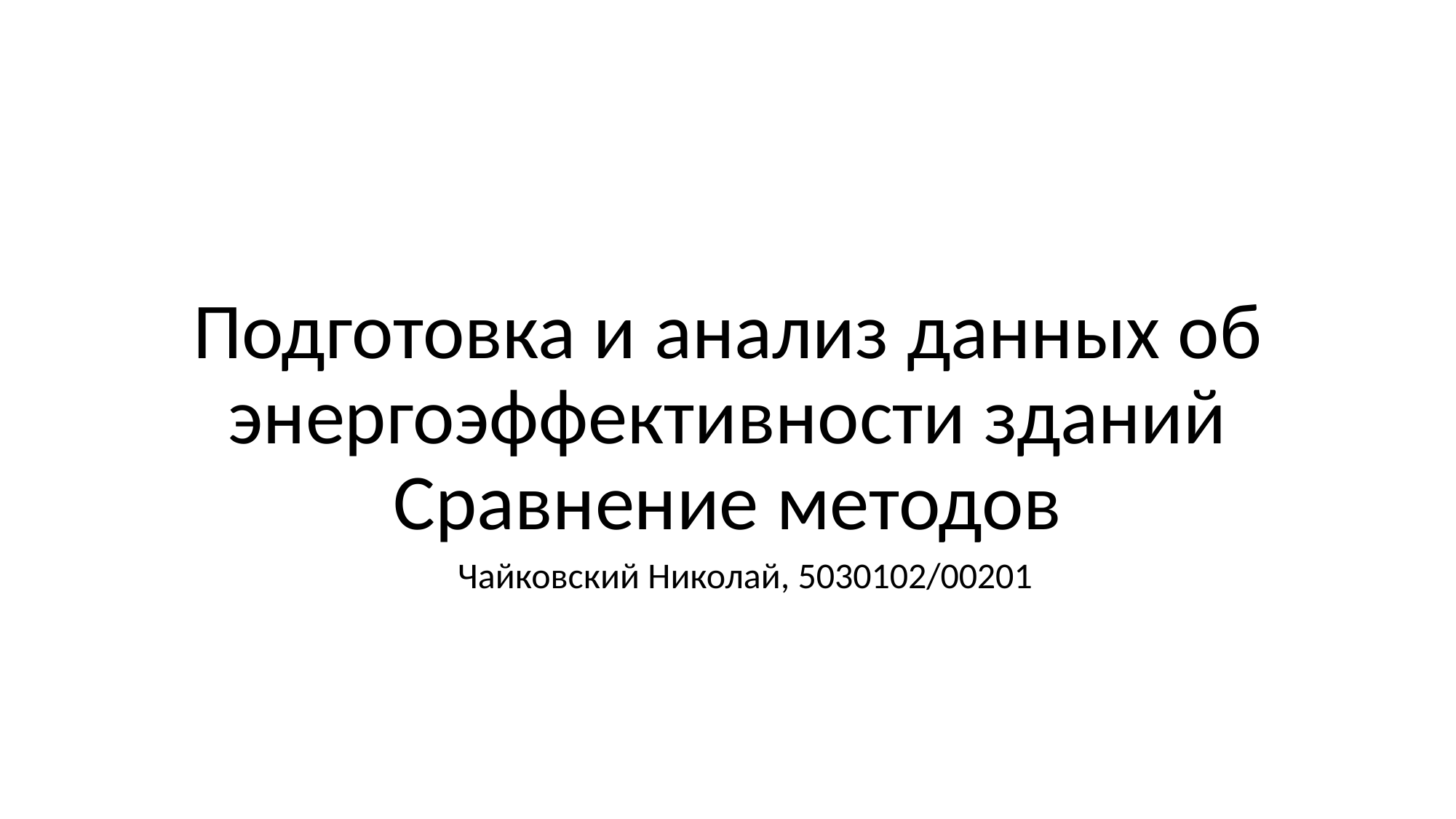

# Подготовка и анализ данных об энергоэффективности зданий Сравнение методов
Чайковский Николай, 5030102/00201